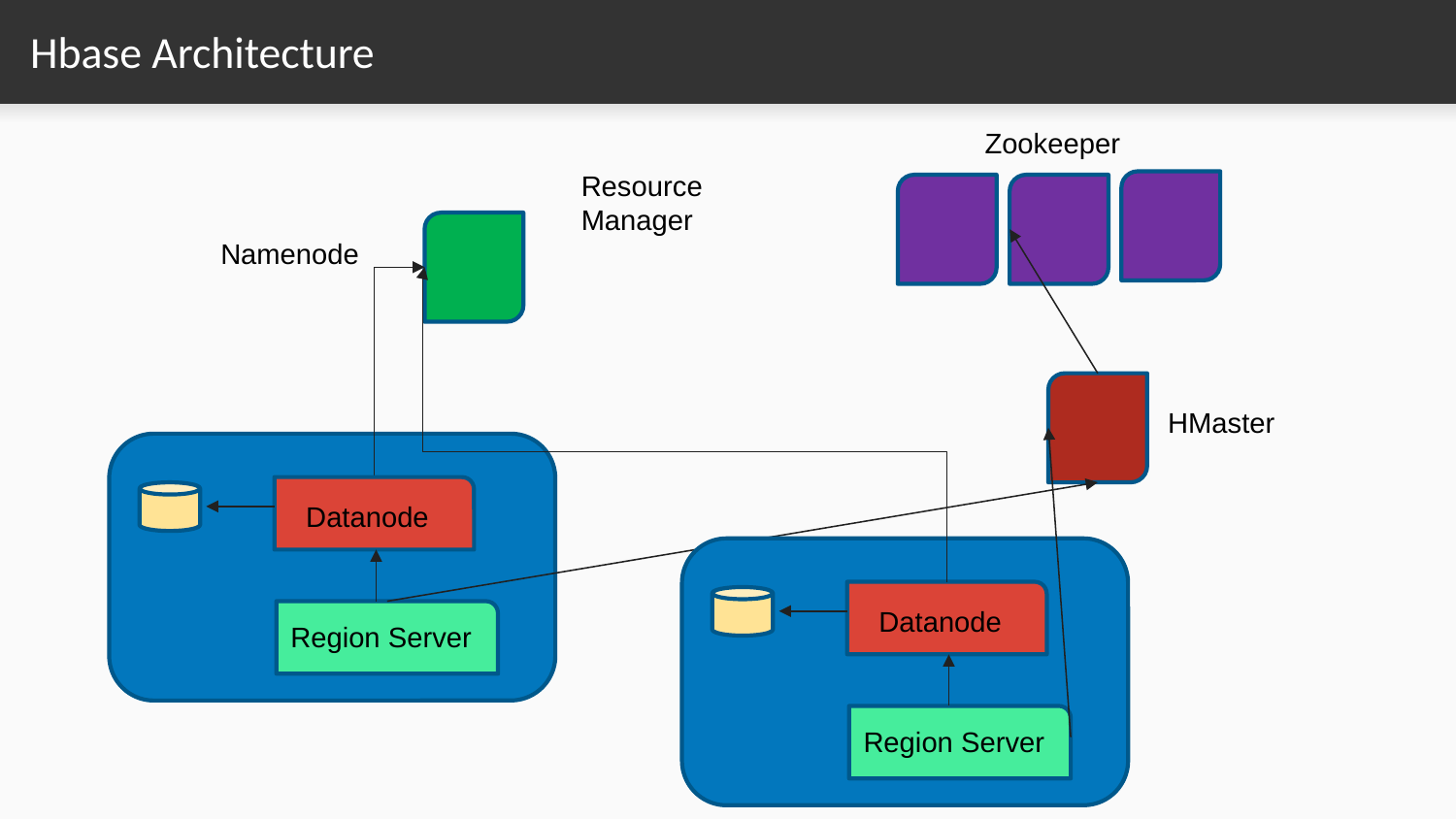

# Hbase Architecture
Zookeeper
Resource Manager

Namenode

HMaster

Datanode

Datanode

Region Server

Region Server